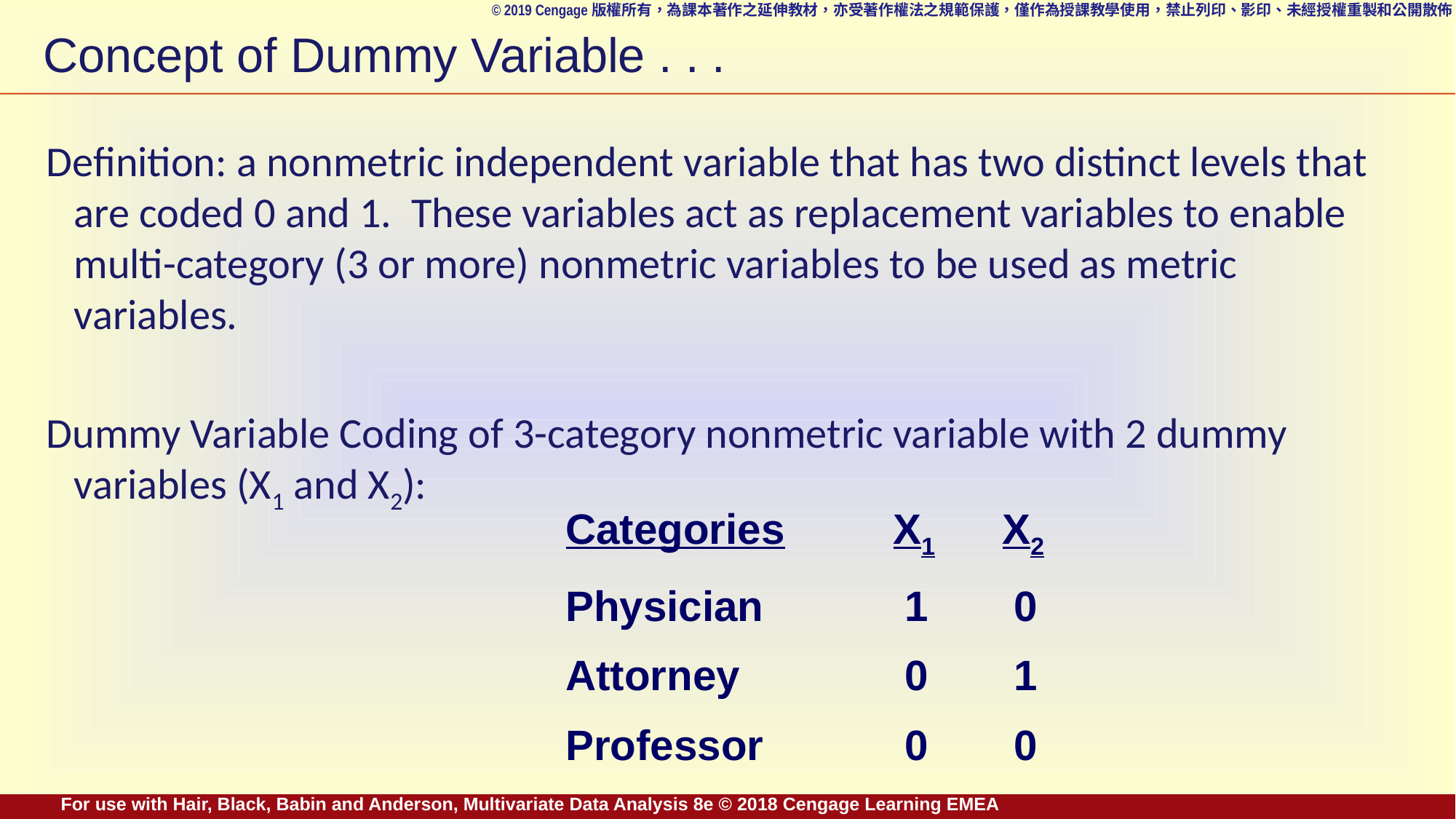

# Concept of Dummy Variable . . .
Definition: a nonmetric independent variable that has two distinct levels that are coded 0 and 1.  These variables act as replacement variables to enable multi-category (3 or more) nonmetric variables to be used as metric variables.

Dummy Variable Coding of 3-category nonmetric variable with 2 dummy variables (X1 and X2):

Categories	X1	X2
Physician		 1	 0
Attorney		 0	 1
Professor		 0	 0
For use with Hair, Black, Babin and Anderson, Multivariate Data Analysis 8e © 2018 Cengage Learning EMEA